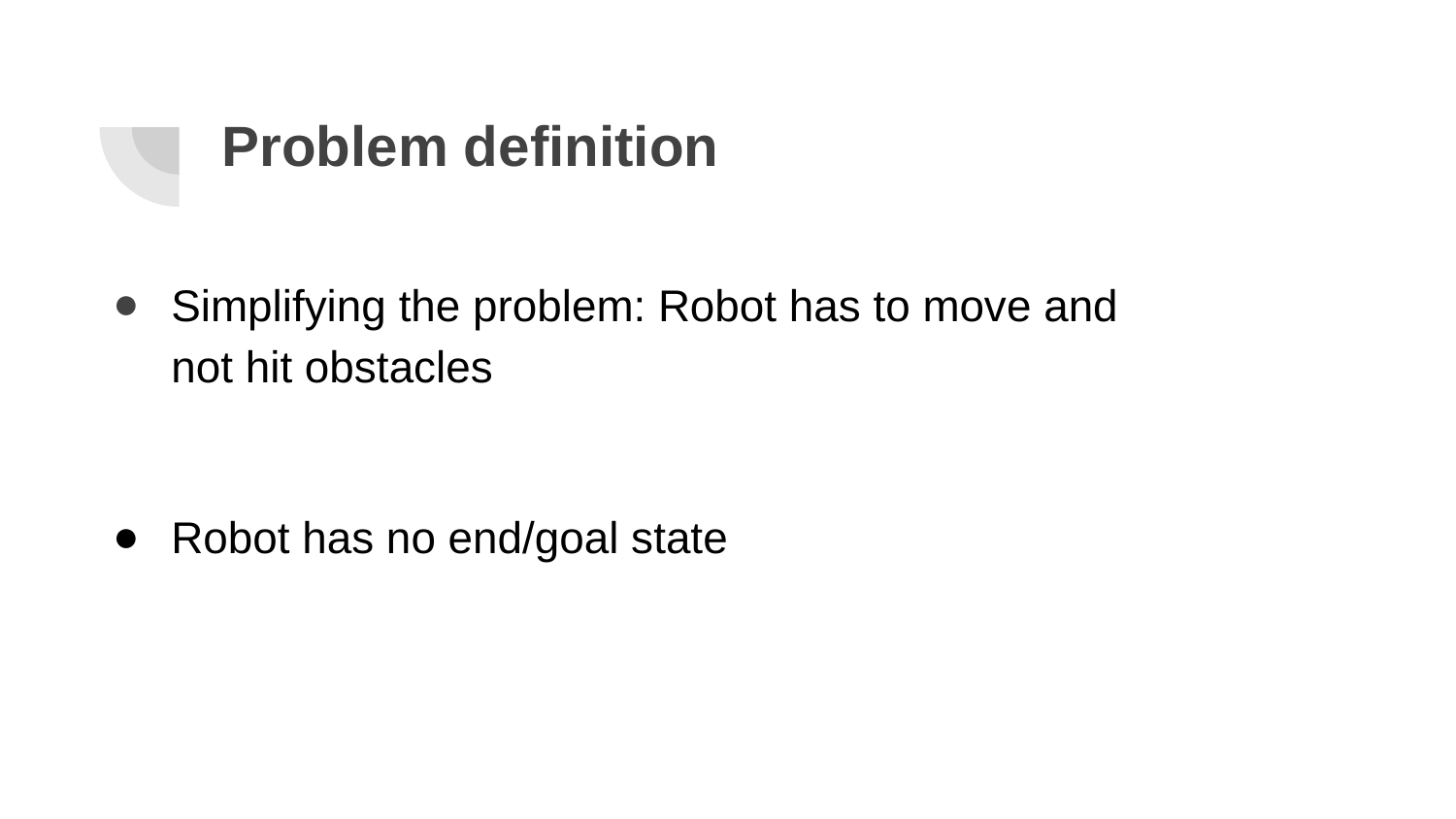

# Problem definition
Simplifying the problem: Robot has to move and not hit obstacles

Robot has no end/goal state